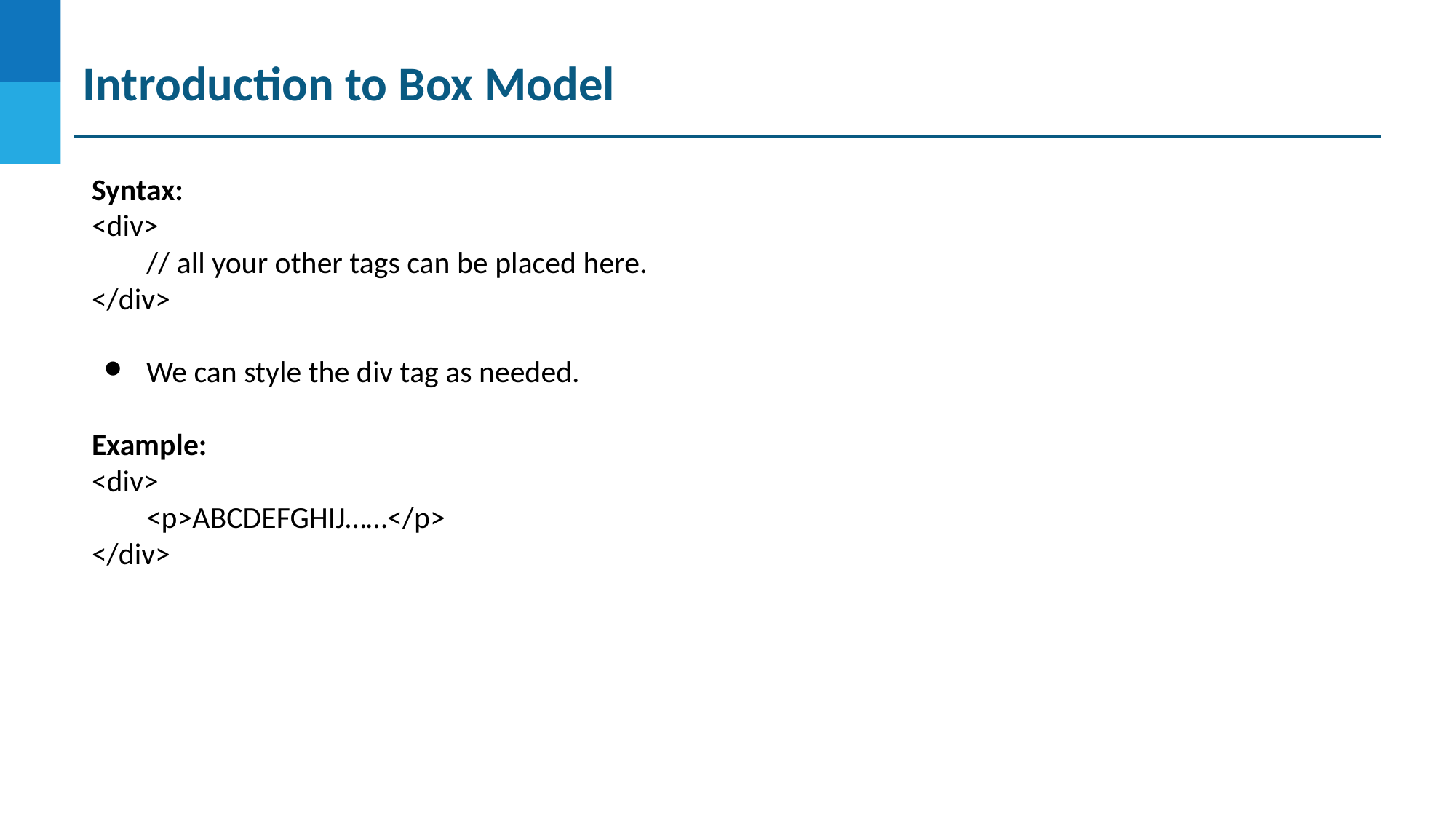

Introduction to Box Model
Syntax:
<div>
// all your other tags can be placed here.
</div>

We can style the div tag as needed.

Example:
<div>
<p>ABCDEFGHIJ……</p>
</div>